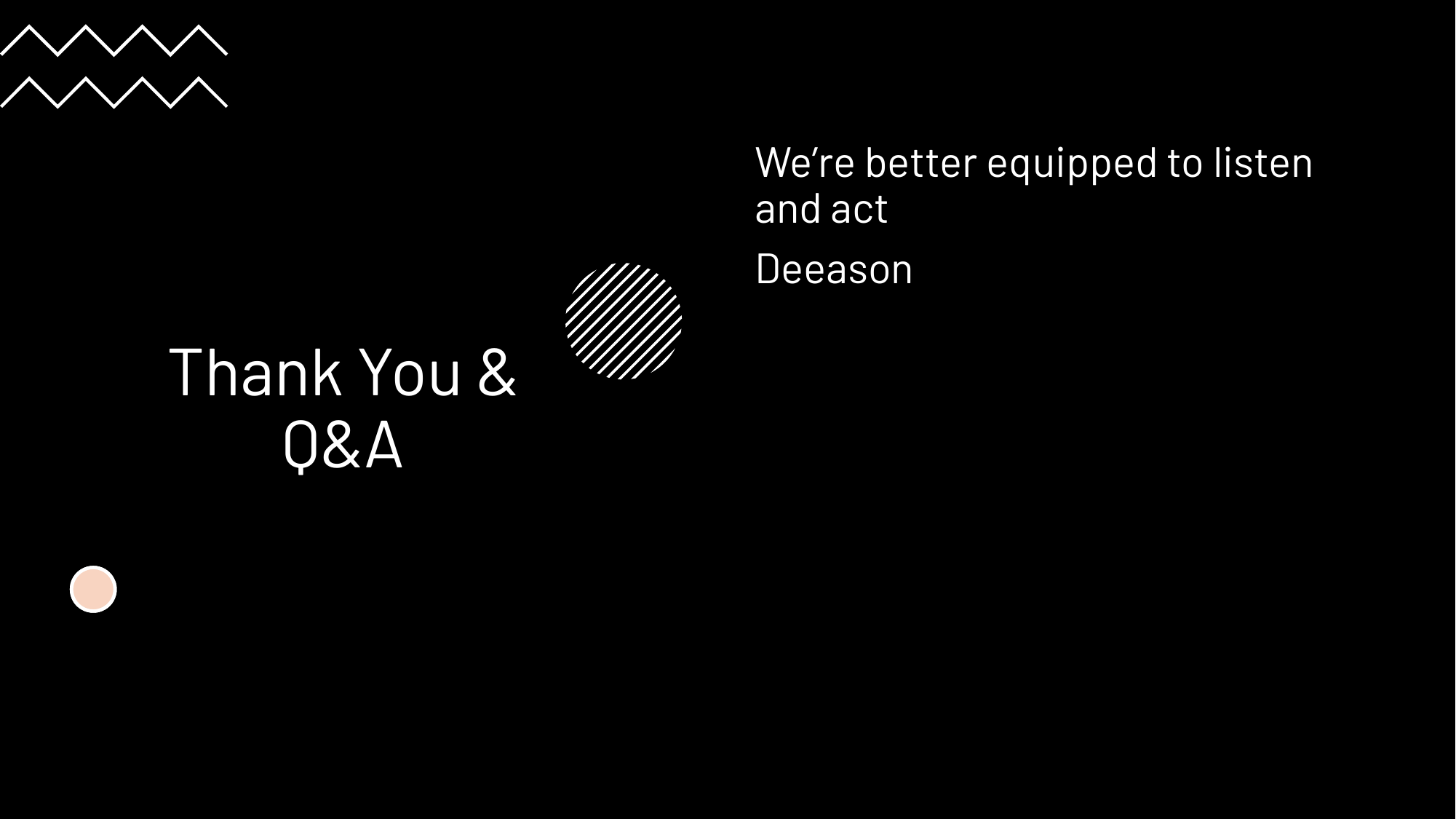

# Thank You & Q&A
We’re better equipped to listen and act
Deeason